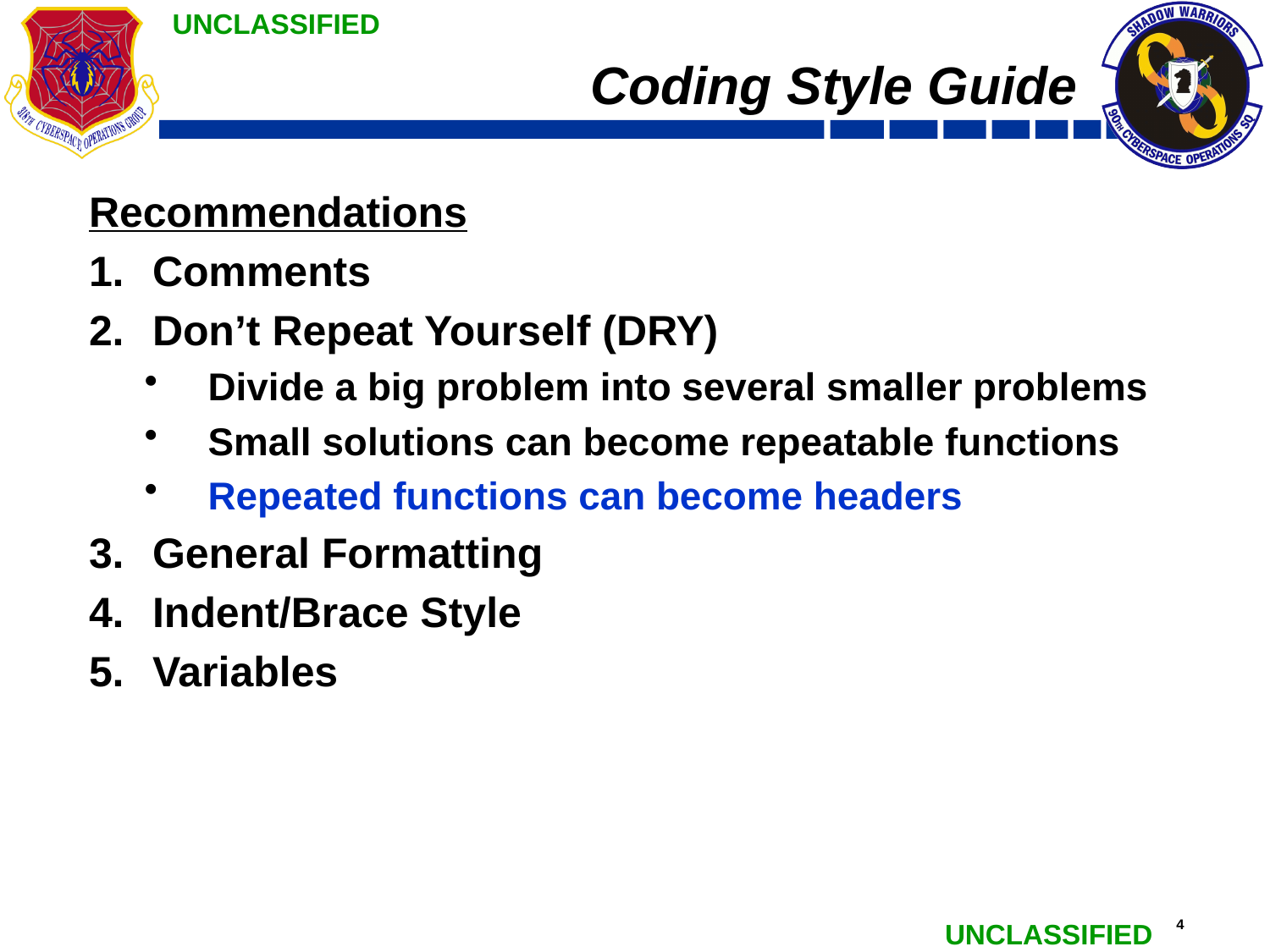

# Coding Style Guide
Recommendations
Comments
Don’t Repeat Yourself (DRY)
Divide a big problem into several smaller problems
Small solutions can become repeatable functions
Repeated functions can become headers
General Formatting
Indent/Brace Style
Variables